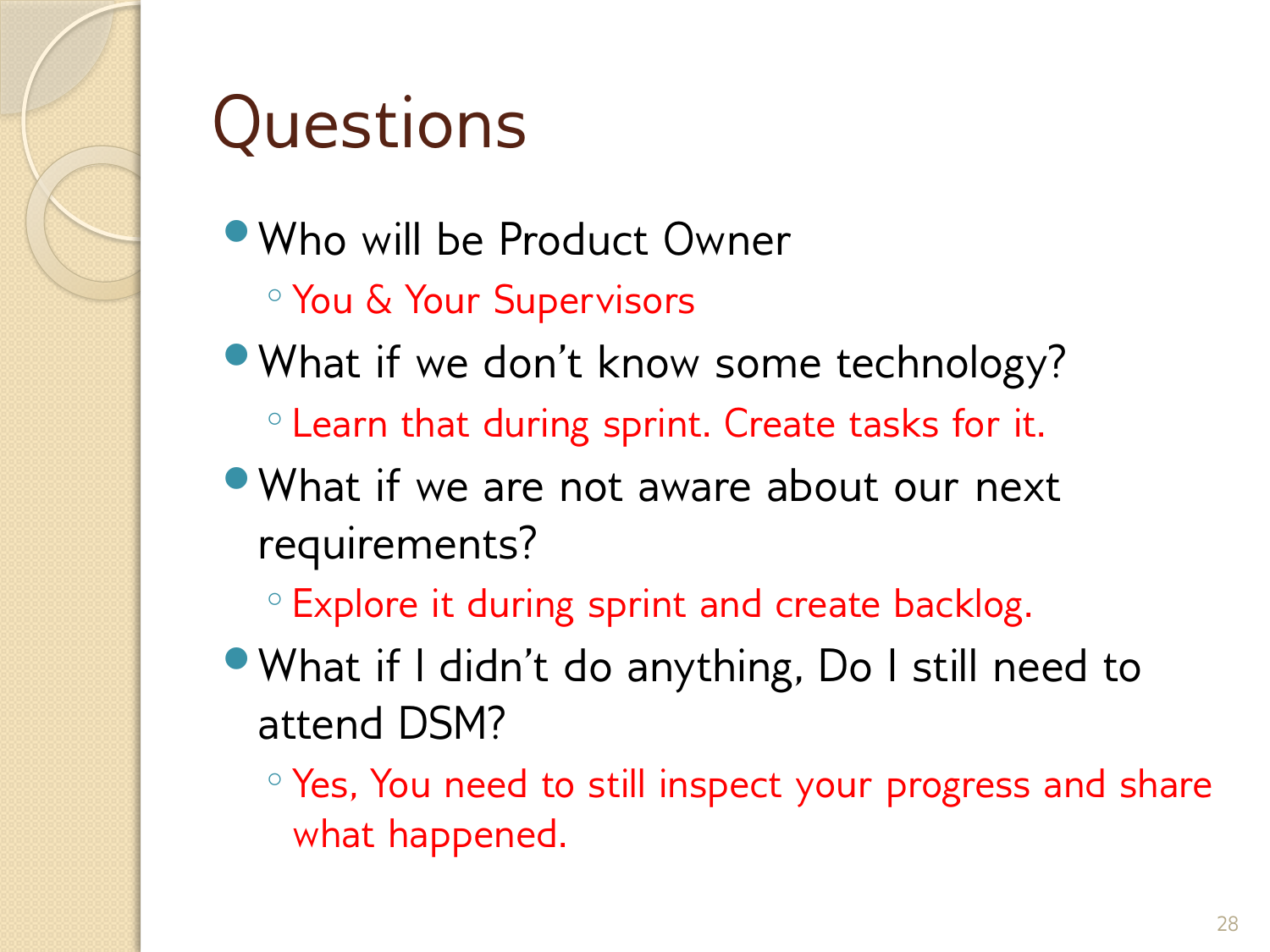

# Questions
Who will be Product Owner
You & Your Supervisors
What if we don’t know some technology?
Learn that during sprint. Create tasks for it.
What if we are not aware about our next requirements?
Explore it during sprint and create backlog.
What if I didn’t do anything, Do I still need to attend DSM?
Yes, You need to still inspect your progress and share what happened.

28